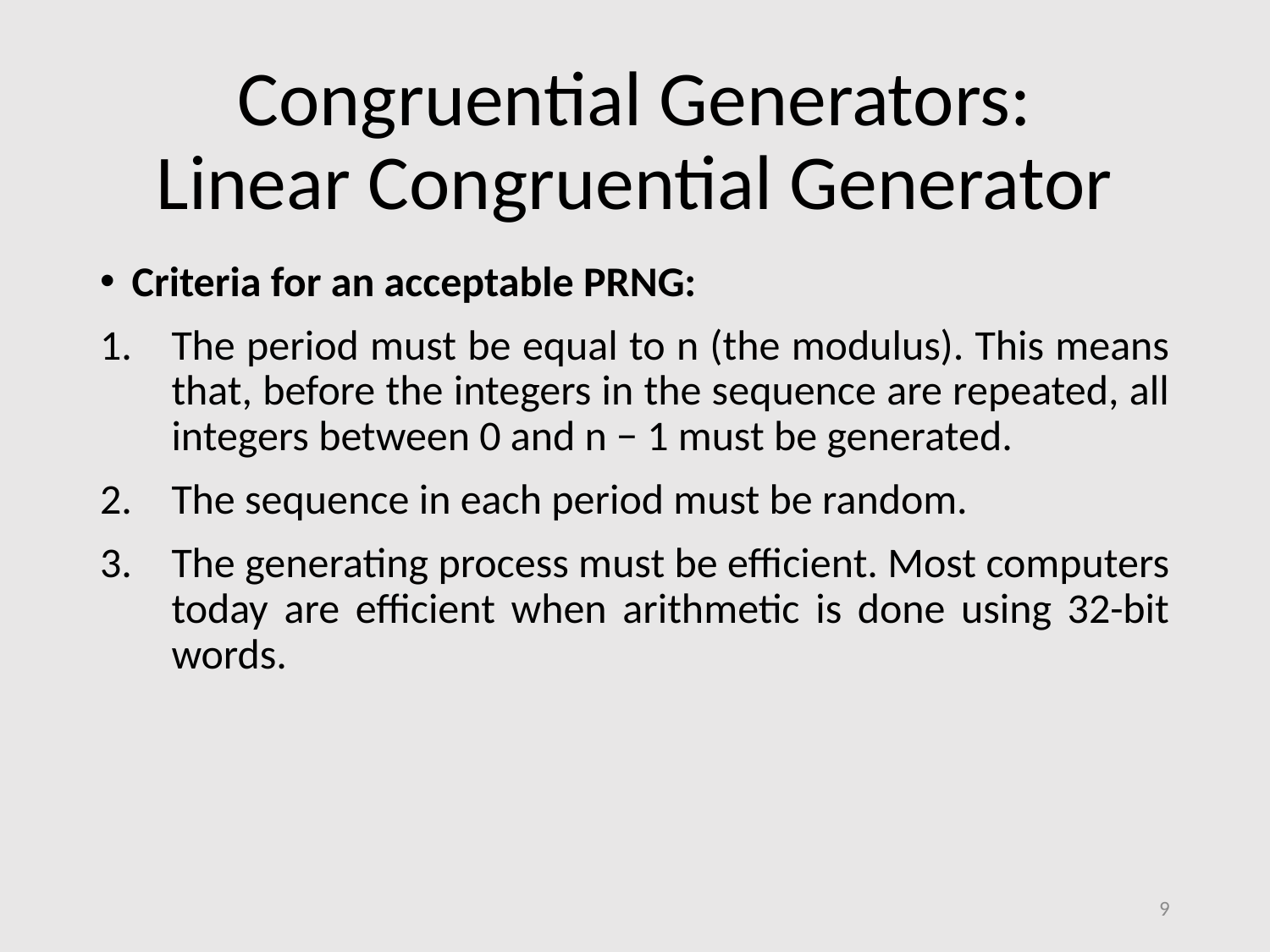

# Congruential Generators: Linear Congruential Generator
Criteria for an acceptable PRNG:
The period must be equal to n (the modulus). This means that, before the integers in the sequence are repeated, all integers between 0 and n − 1 must be generated.
The sequence in each period must be random.
The generating process must be efficient. Most computers today are efficient when arithmetic is done using 32-bit words.

9